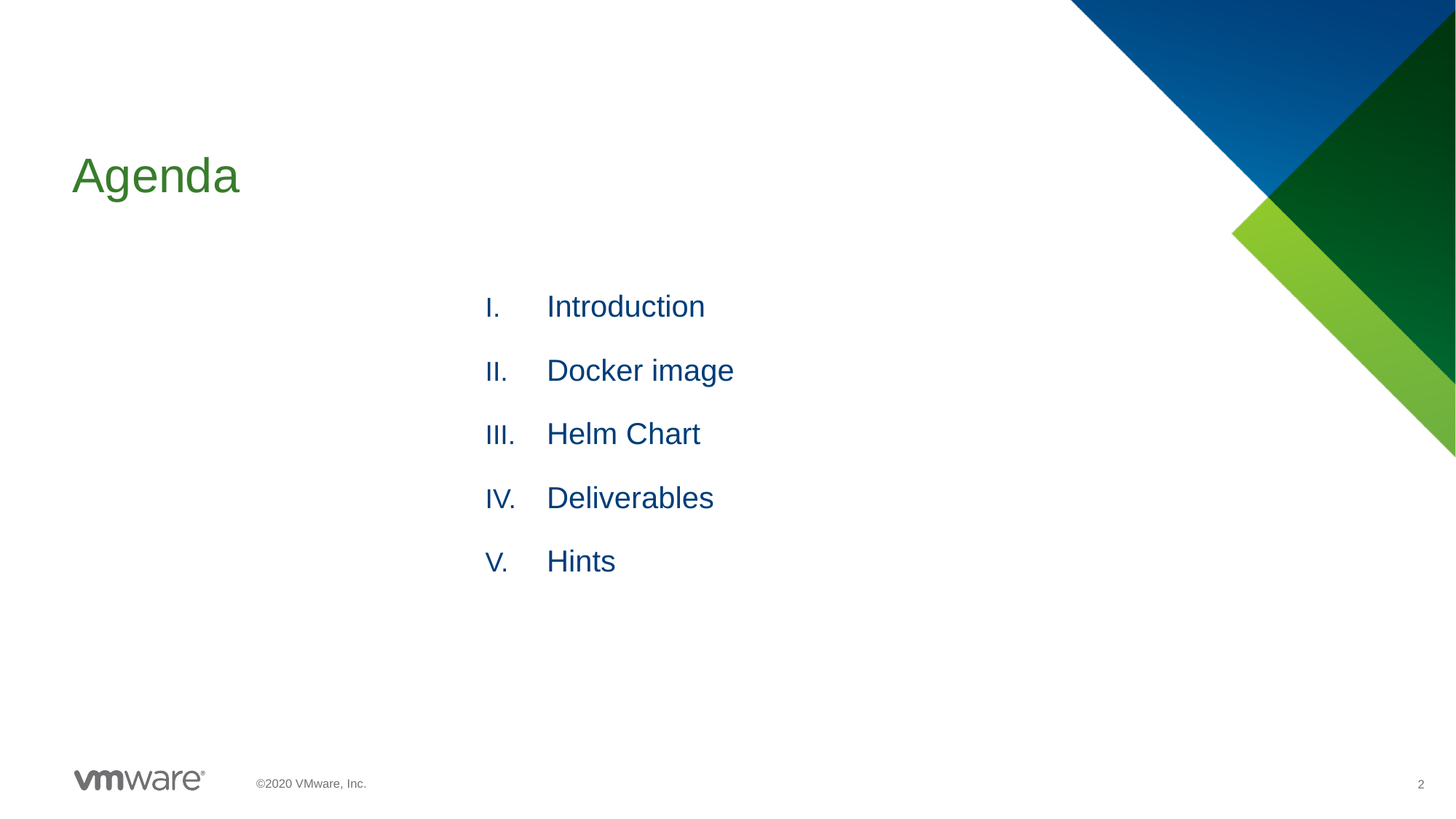

Introduction
Docker image
Helm Chart
Deliverables
Hints